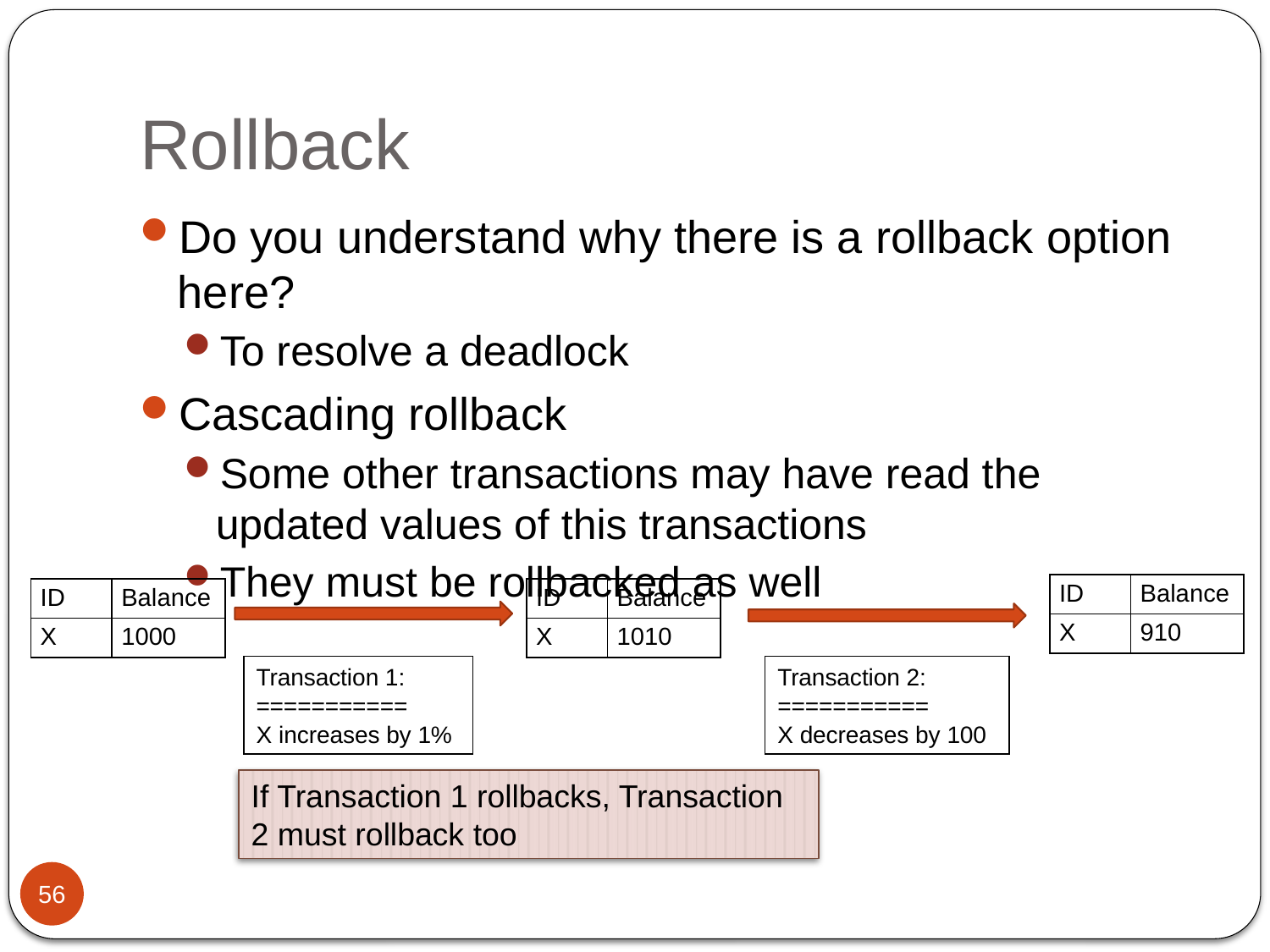

# Rollback
Do you understand why there is a rollback option here?
To resolve a deadlock
Cascading rollback
Some other transactions may have read the updated values of this transactions
They must be rollbacked as well

| ID | Balance |
| --- | --- |
| X | 910 |
| ID | Balance |
| --- | --- |
| X | 1000 |
| ID | Balance |
| --- | --- |
| X | 1010 |

Transaction 1:
===========
X increases by 1%
Transaction 2:
===========
X decreases by 100
If Transaction 1 rollbacks, Transaction 2 must rollback too
56